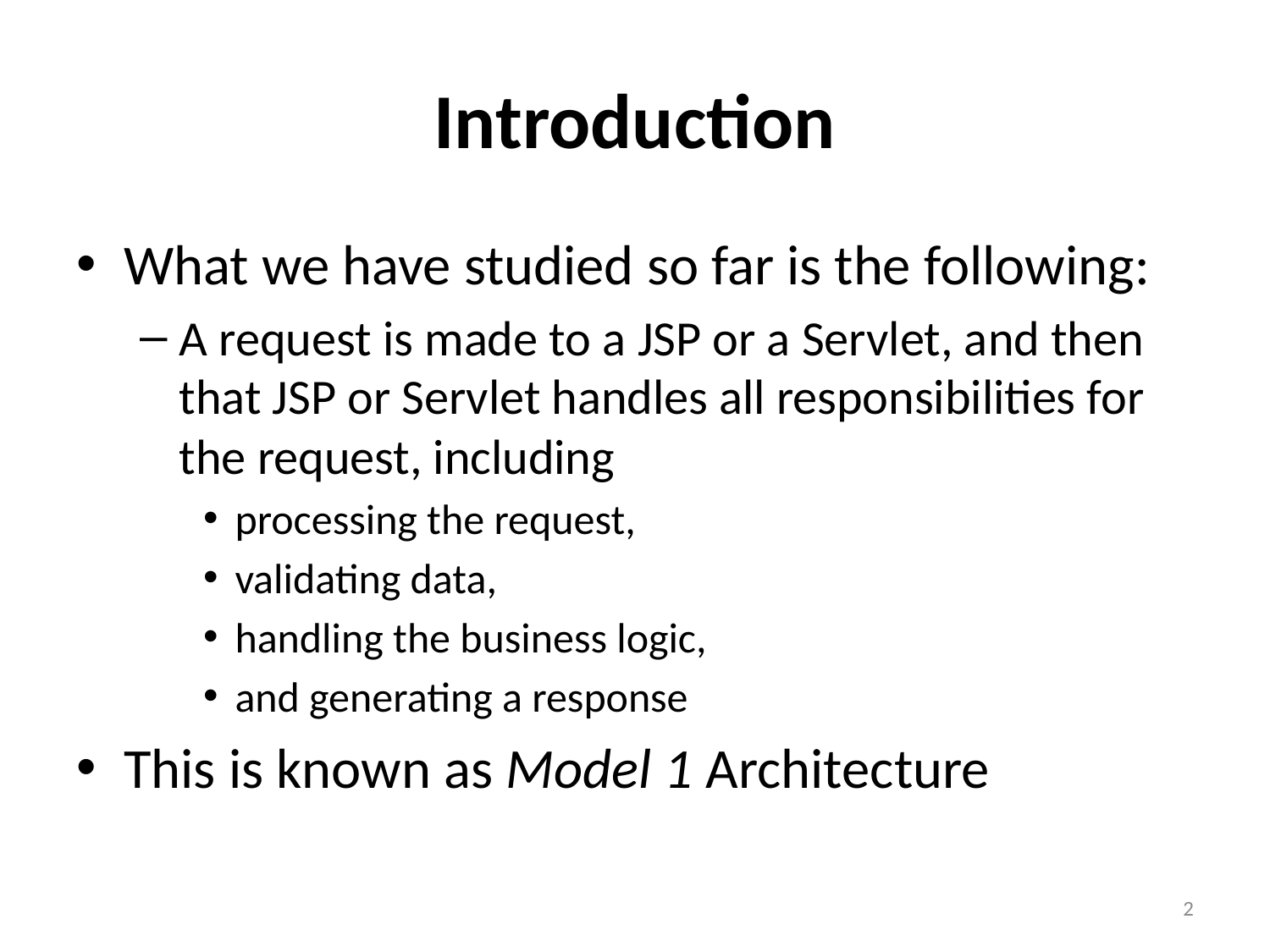

# Introduction
What we have studied so far is the following:
A request is made to a JSP or a Servlet, and then that JSP or Servlet handles all responsibilities for the request, including
processing the request,
validating data,
handling the business logic,
and generating a response
This is known as Model 1 Architecture
2